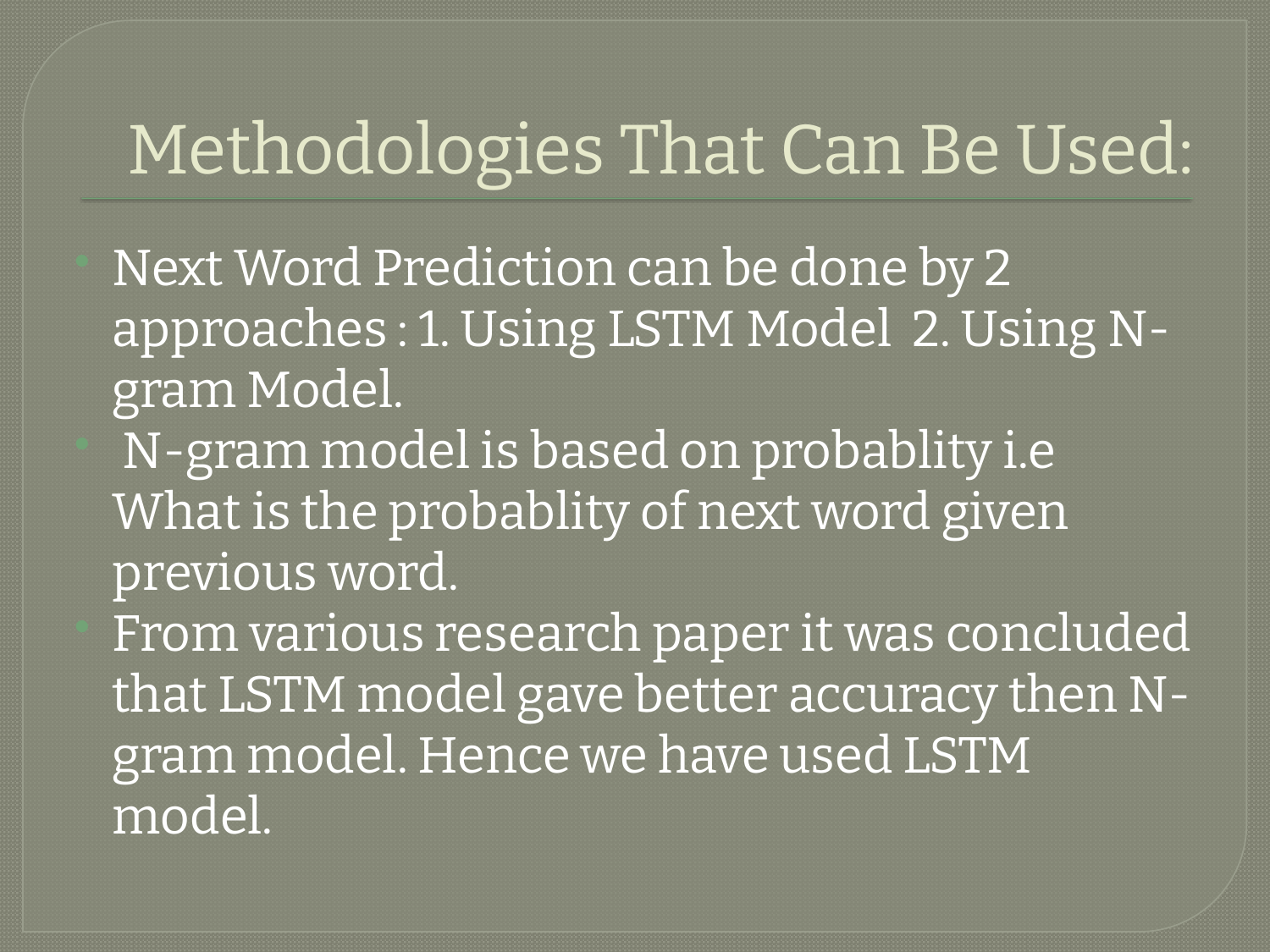

# Methodologies That Can Be Used:
Next Word Prediction can be done by 2 approaches : 1. Using LSTM Model  2. Using N-gram Model.
 N-gram model is based on probablity i.e What is the probablity of next word given previous word.
From various research paper it was concluded that LSTM model gave better accuracy then N-gram model. Hence we have used LSTM model.